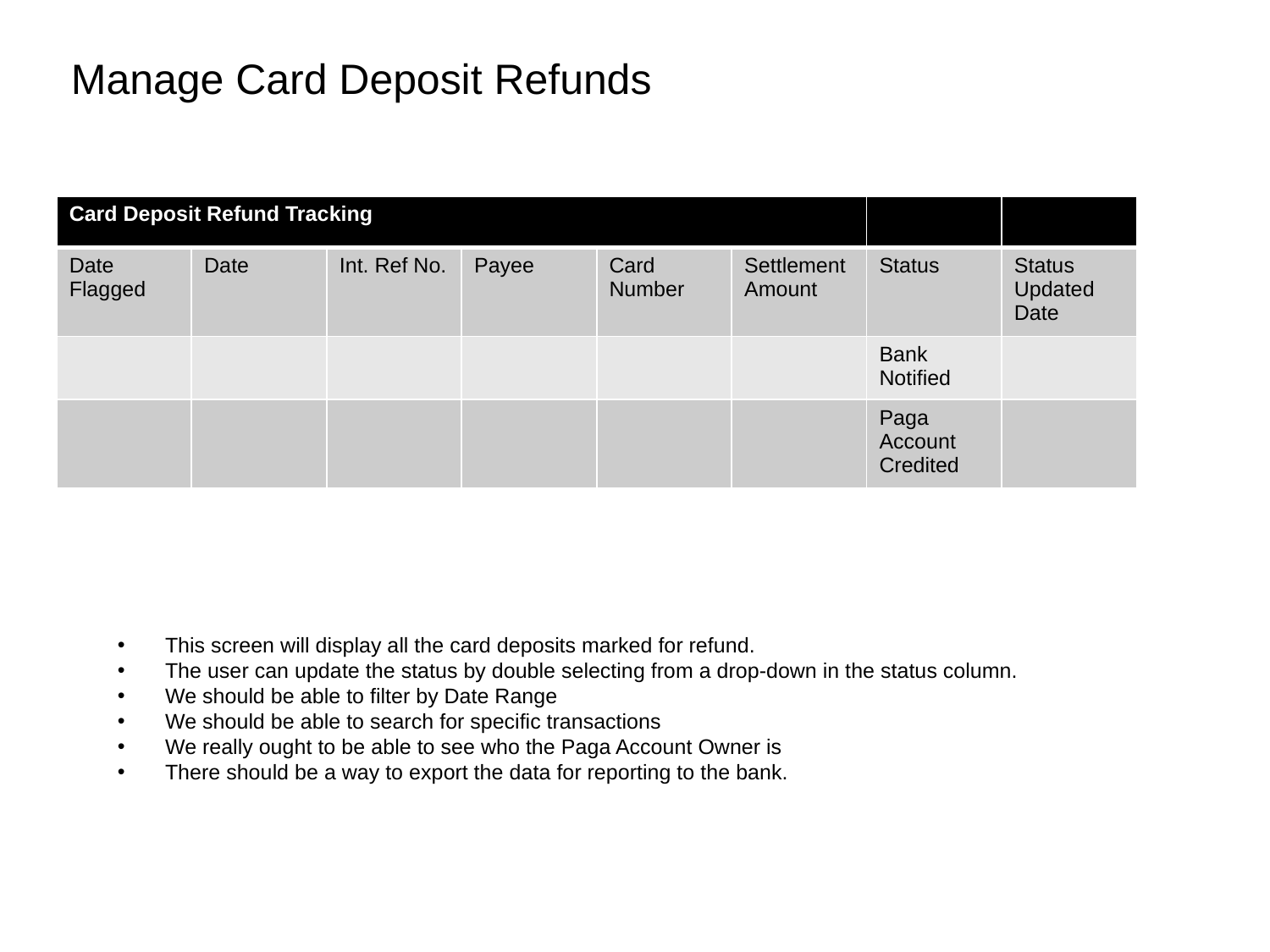

Manage Card Deposit Refunds
| Card Deposit Refund Tracking |  |  |  |  |  |  |  |
| --- | --- | --- | --- | --- | --- | --- | --- |
| Date Flagged | Date | Int. Ref No. | Payee | Card Number | Settlement Amount | Status | Status Updated Date |
|  |  |  |  |  |  | Bank Notified |  |
|  |  |  |  |  |  | Paga Account Credited |  |
This screen will display all the card deposits marked for refund.
The user can update the status by double selecting from a drop-down in the status column.
We should be able to filter by Date Range
We should be able to search for specific transactions
We really ought to be able to see who the Paga Account Owner is
There should be a way to export the data for reporting to the bank.